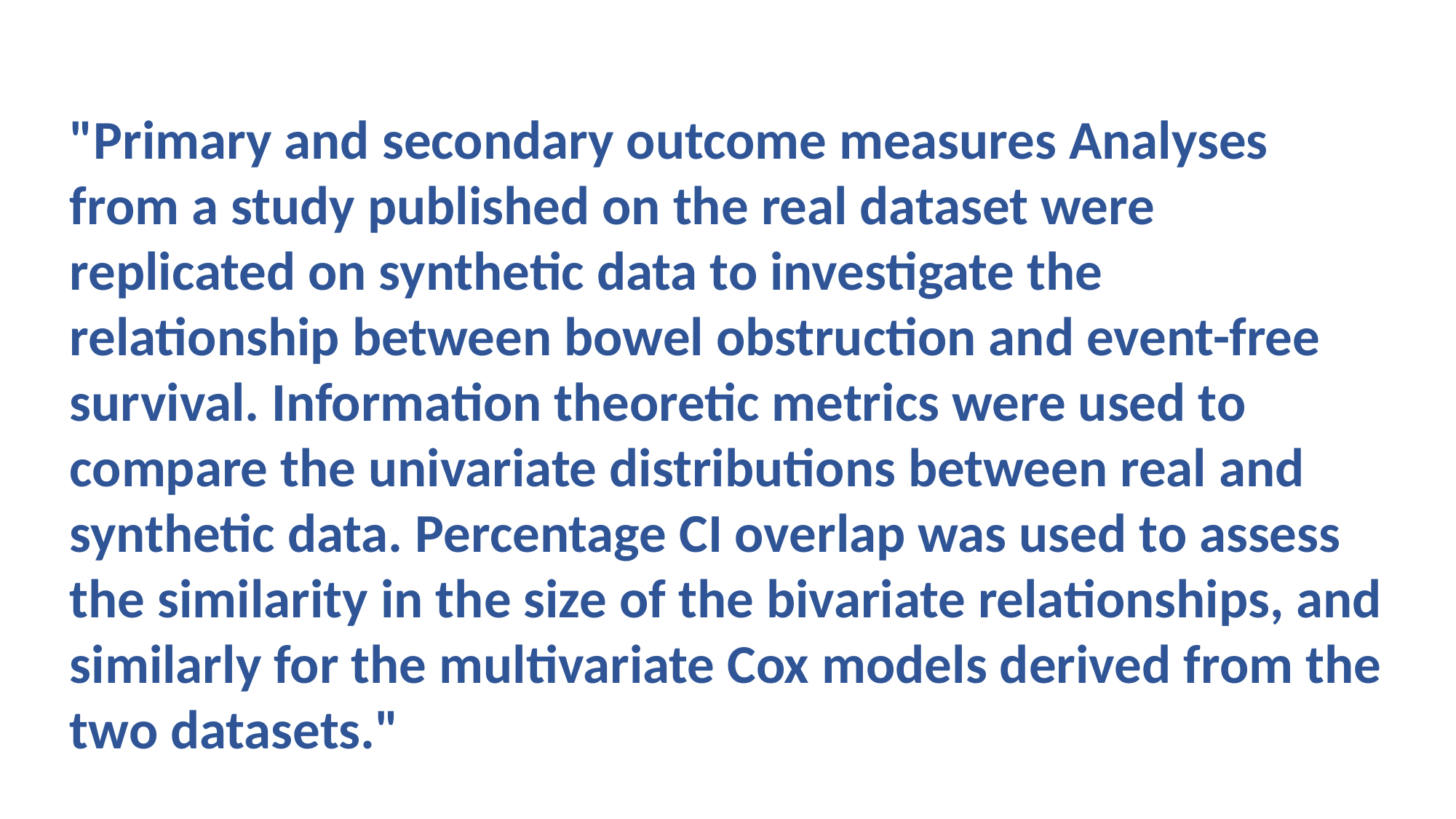

"Primary and secondary outcome measures Analyses from a study published on the real dataset were replicated on synthetic data to investigate the relationship between bowel obstruction and event-free survival. Information theoretic metrics were used to compare the univariate distributions between real and synthetic data. Percentage CI overlap was used to assess the similarity in the size of the bivariate relationships, and similarly for the multivariate Cox models derived from the two datasets."